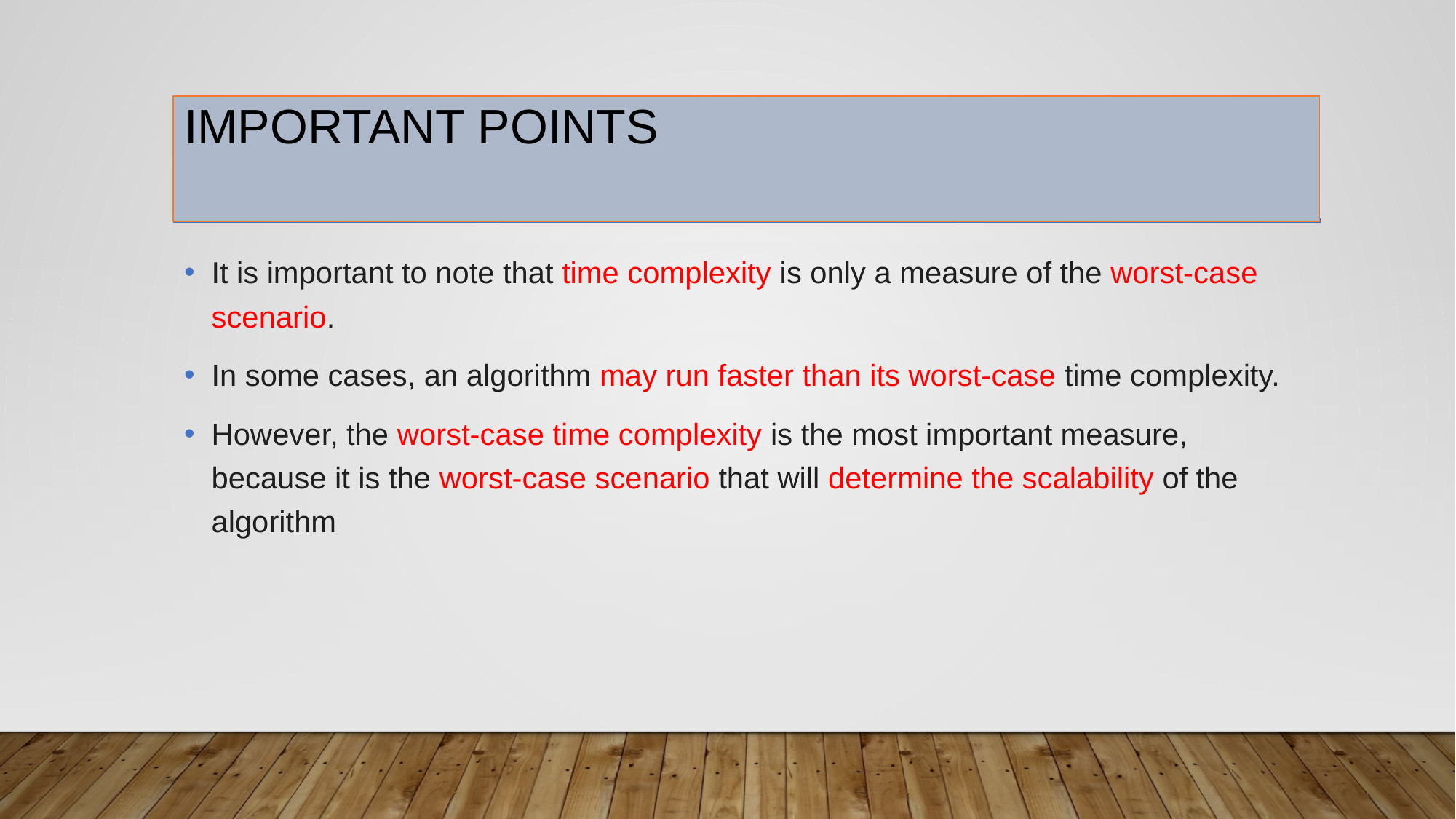

# Important points
It is important to note that time complexity is only a measure of the worst-case scenario.
In some cases, an algorithm may run faster than its worst-case time complexity.
However, the worst-case time complexity is the most important measure, because it is the worst-case scenario that will determine the scalability of the algorithm